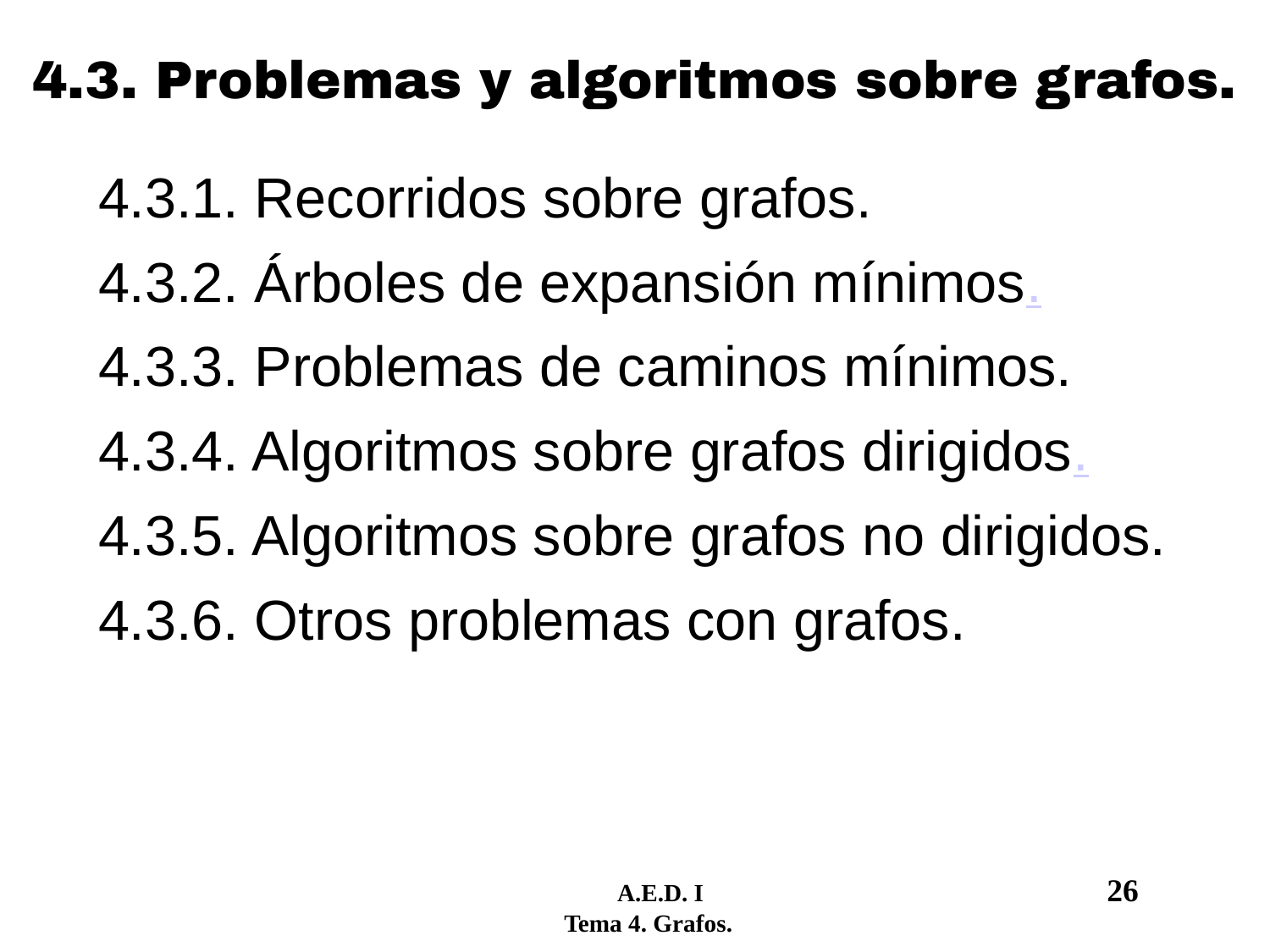

# 4.3. Problemas y algoritmos sobre grafos.
	4.3.1. Recorridos sobre grafos.
	4.3.2. Árboles de expansión mínimos.
	4.3.3. Problemas de caminos mínimos.
	4.3.4. Algoritmos sobre grafos dirigidos.
	4.3.5. Algoritmos sobre grafos no dirigidos.
	4.3.6. Otros problemas con grafos.
	   A.E.D. I				26
               Tema 4. Grafos.